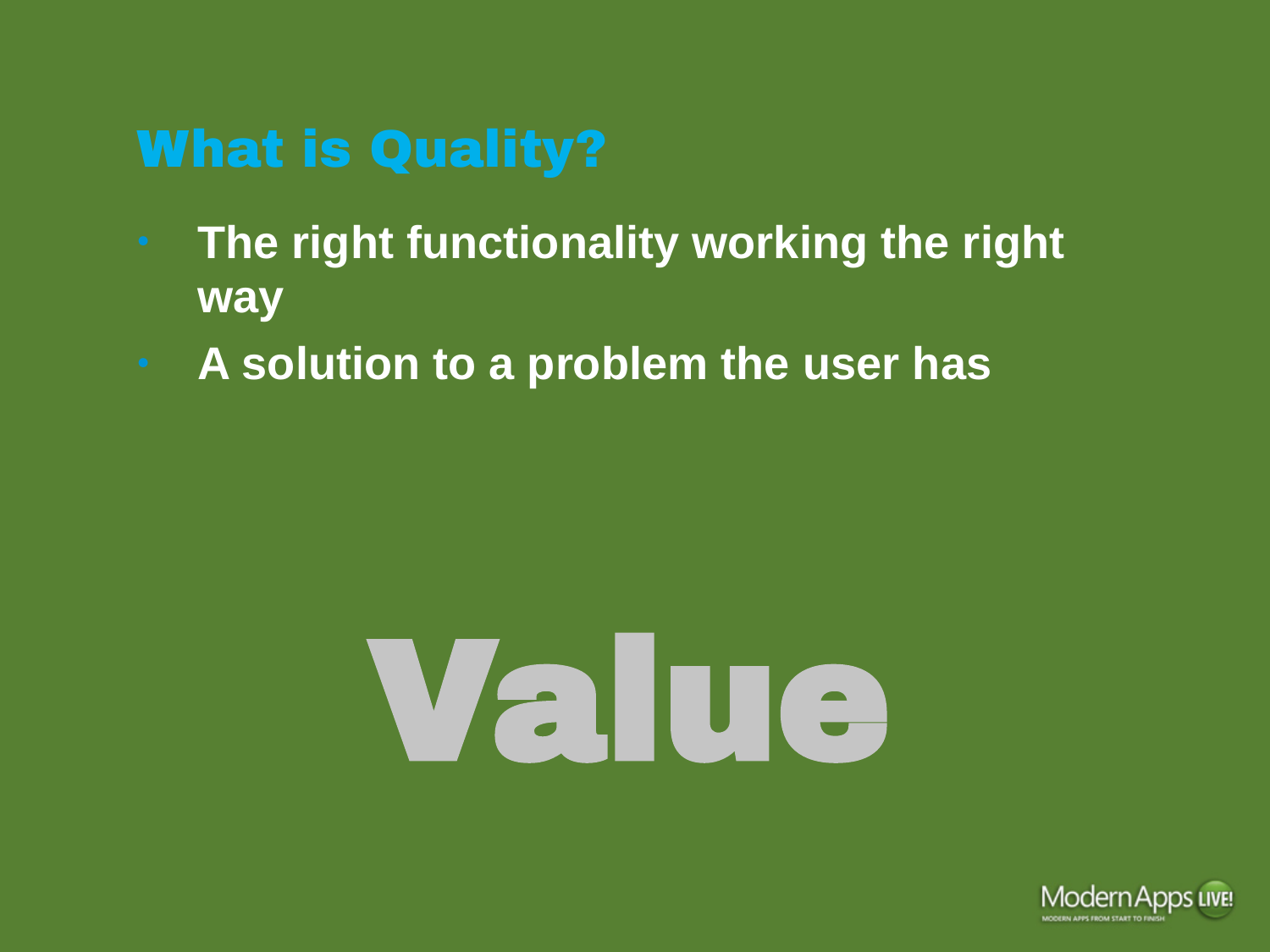

# What is Quality?
The right functionality working the right way
A solution to a problem the user has

Value